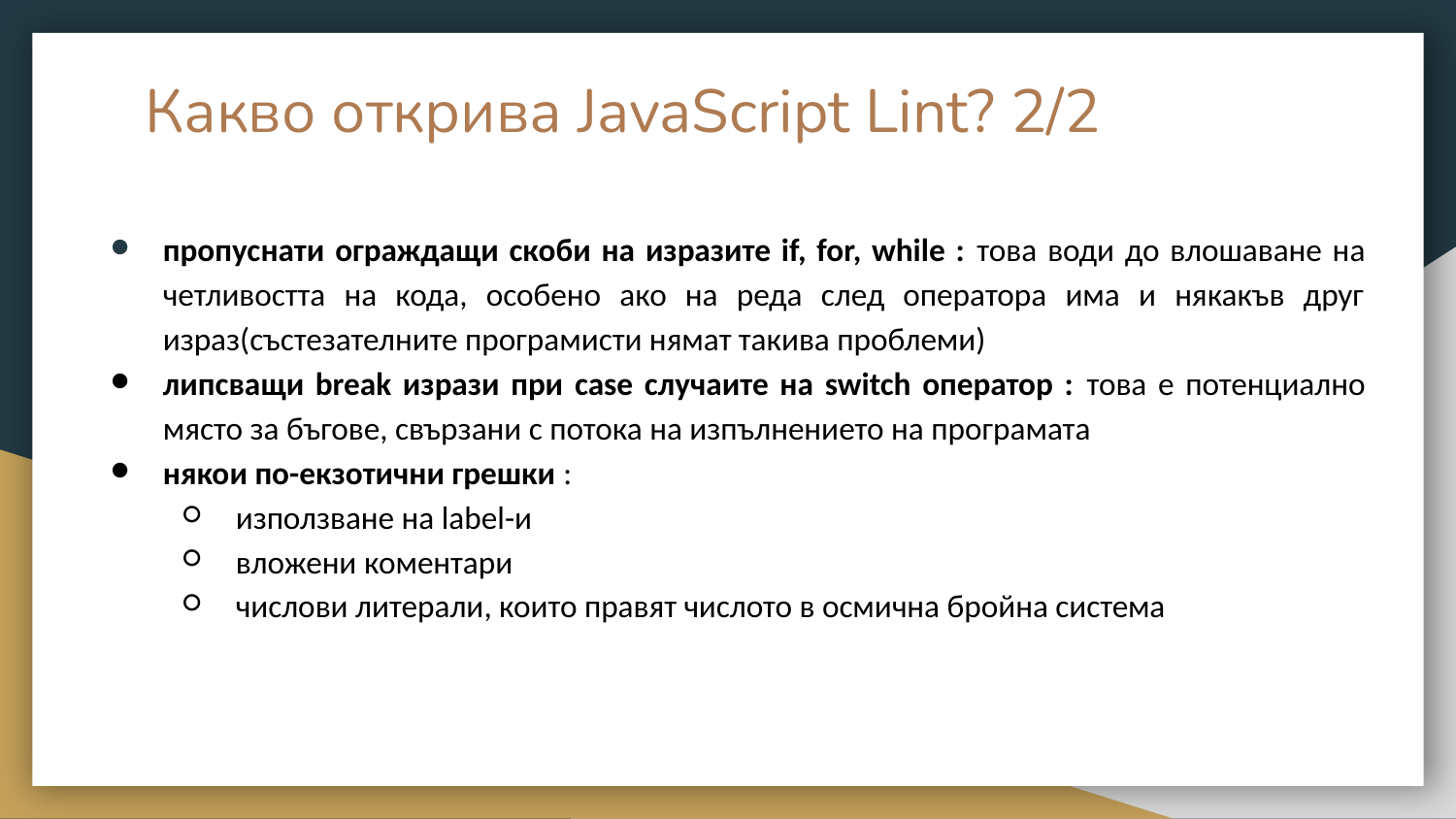

# Какво открива JavaScript Lint? 2/2
пропуснати ограждащи скоби на изразите if, for, while : това води до влошаване на четливостта на кода, особено ако на реда след оператора има и някакъв друг израз(състезателните програмисти нямат такива проблеми)
липсващи break изрази при case случаите на switch оператор : това е потенциално място за бъгове, свързани с потока на изпълнението на програмата
някои по-екзотични грешки :
използване на label-и
вложени коментари
числови литерали, които правят числото в осмична бройна система